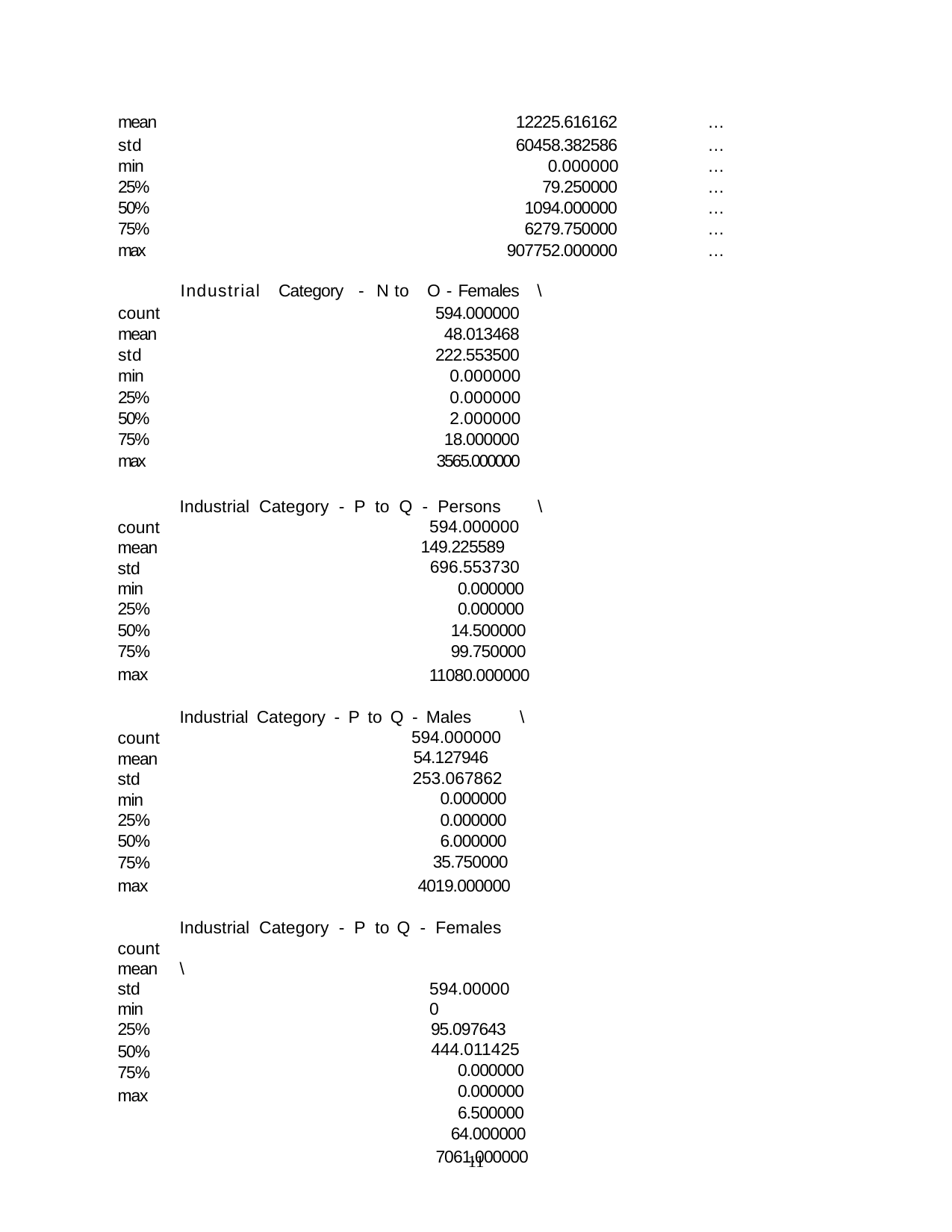

| mean | 12225.616162 | … |
| --- | --- | --- |
| std | 60458.382586 | … |
| min | 0.000000 | … |
| 25% | 79.250000 | … |
| 50% | 1094.000000 | … |
| 75% | 6279.750000 | … |
| max | 907752.000000 | … |
|  | Industrial | Category | - | N | to | O - Females | \ |
| --- | --- | --- | --- | --- | --- | --- | --- |
| count |  |  |  |  |  | 594.000000 |  |
| mean |  |  |  |  |  | 48.013468 |  |
| std |  |  |  |  |  | 222.553500 |  |
| min |  |  |  |  |  | 0.000000 |  |
| 25% |  |  |  |  |  | 0.000000 |  |
| 50% |  |  |  |  |  | 2.000000 |  |
| 75% |  |  |  |  |  | 18.000000 |  |
| max |  |  |  |  |  | 3565.000000 |  |
Industrial  Category  -  P  to  Q  -  Persons	\
594.000000
149.225589
696.553730
0.000000
0.000000
14.500000
99.750000
11080.000000
Industrial Category - P to Q - Males	\
594.000000
54.127946
253.067862
0.000000
0.000000
6.000000
35.750000
4019.000000
Industrial  Category  -  P  to Q  -  Females	\
594.000000
95.097643
444.011425
0.000000
0.000000
6.500000
64.000000
7061.000000
count  mean  std  min  25%
50%
75%
max
count  mean  std  min  25%
50%
75%
max
count  mean  std  min  25%
50%
75%
max
11